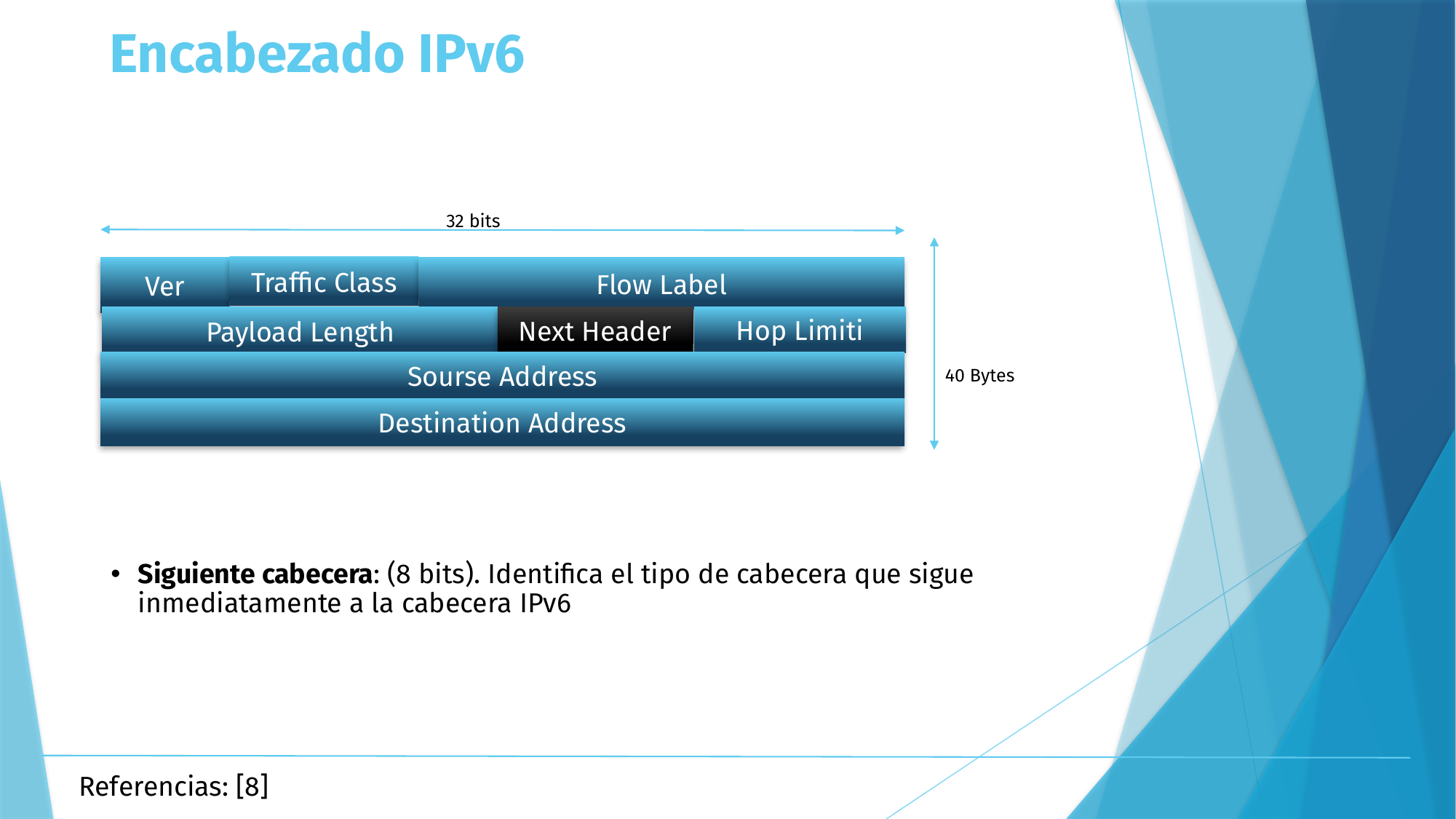

# Encabezado IPv6
32 bits
Traffic Class
Ver
Flow Label
Hop Limiti
Payload Length
Next Header
Sourse Address
40 Bytes
Destination Address
Siguiente cabecera: (8 bits). Identifica el tipo de cabecera que sigue inmediatamente a la cabecera IPv6
Referencias: [8]